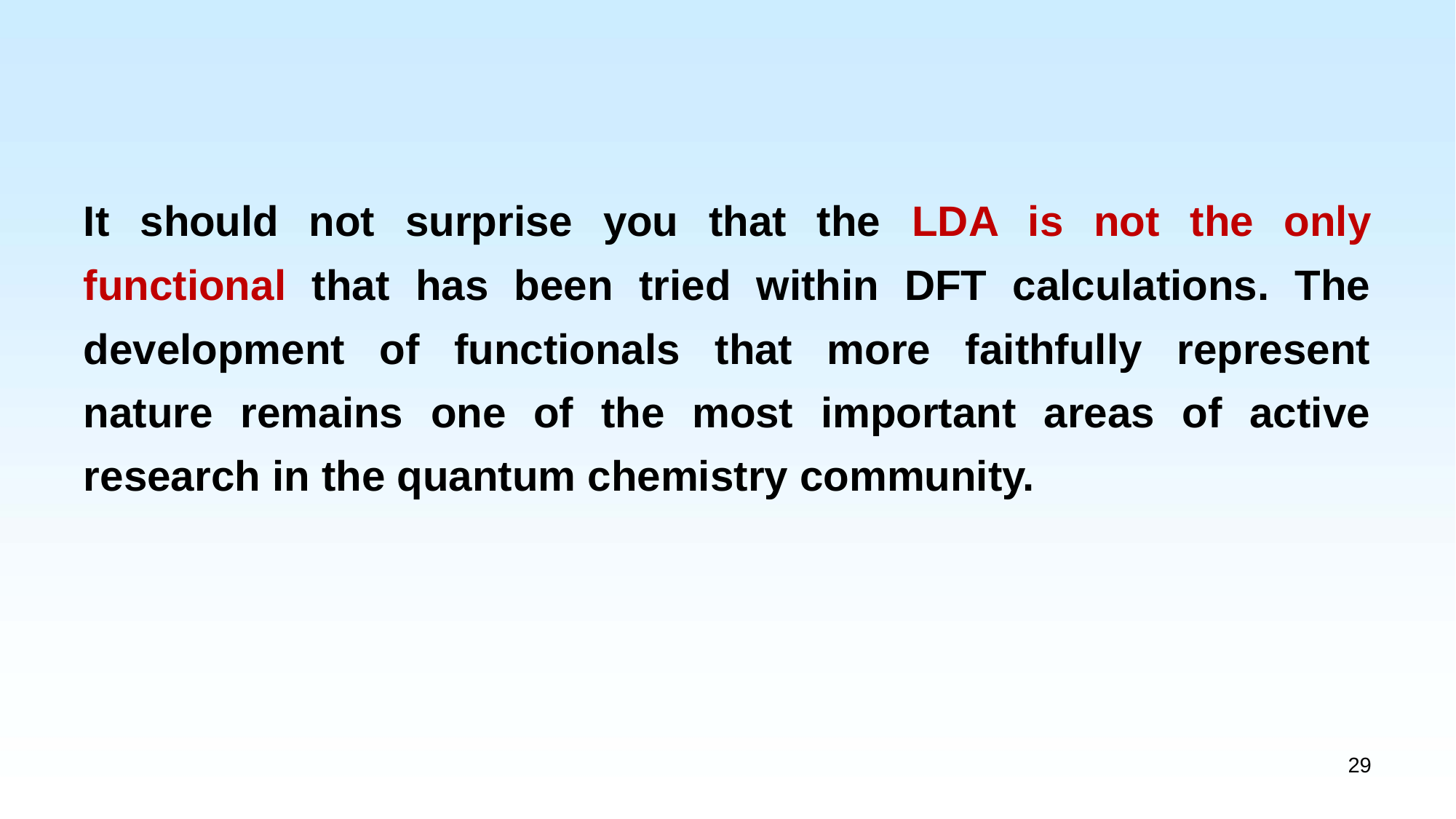

It should not surprise you that the LDA is not the only functional that has been tried within DFT calculations. The development of functionals that more faithfully represent nature remains one of the most important areas of active research in the quantum chemistry community.
29